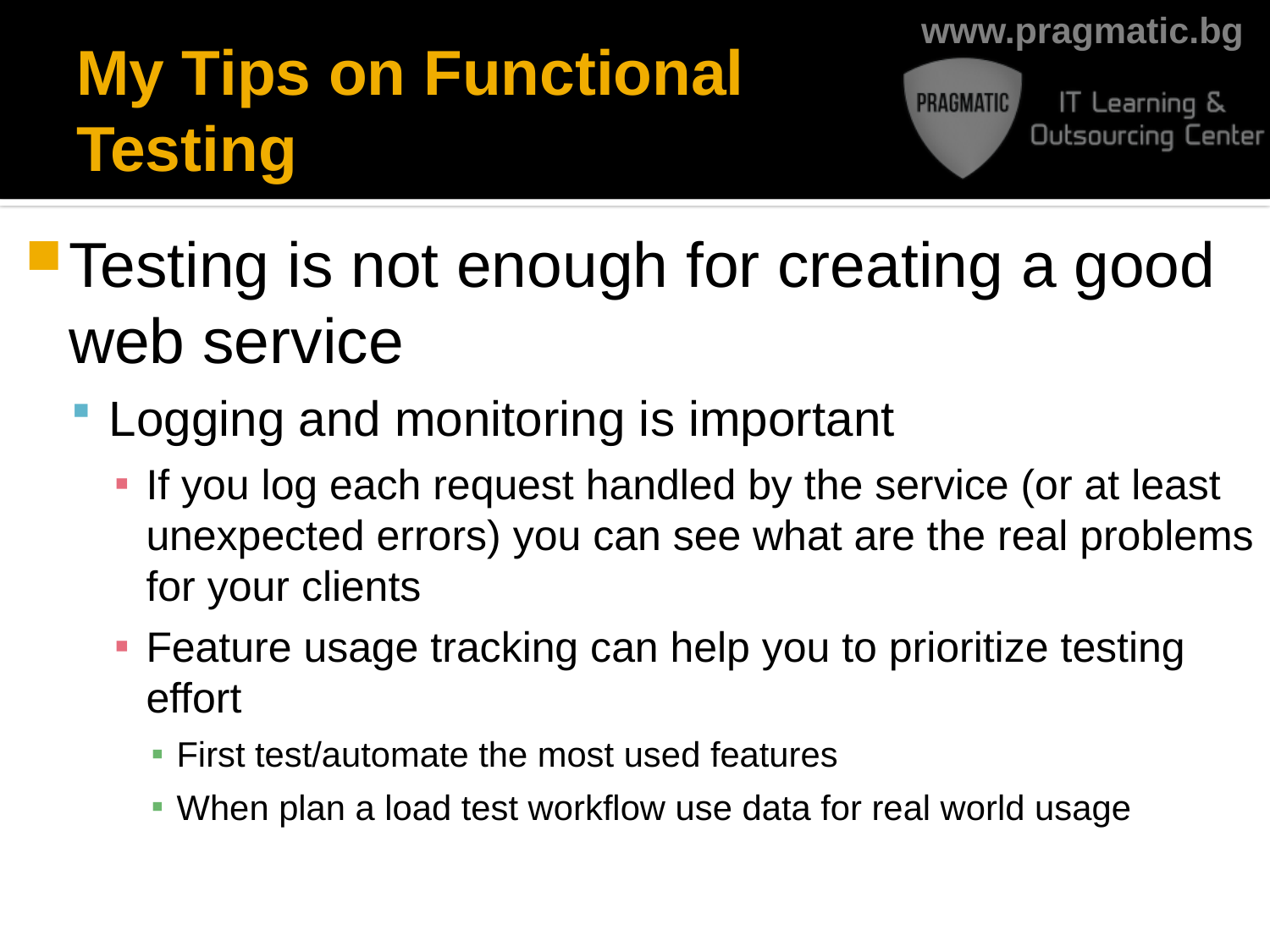

# My Tips on Functional Testing
Testing is not enough for creating a good web service
Logging and monitoring is important
If you log each request handled by the service (or at least unexpected errors) you can see what are the real problems for your clients
Feature usage tracking can help you to prioritize testing effort
First test/automate the most used features
When plan a load test workflow use data for real world usage